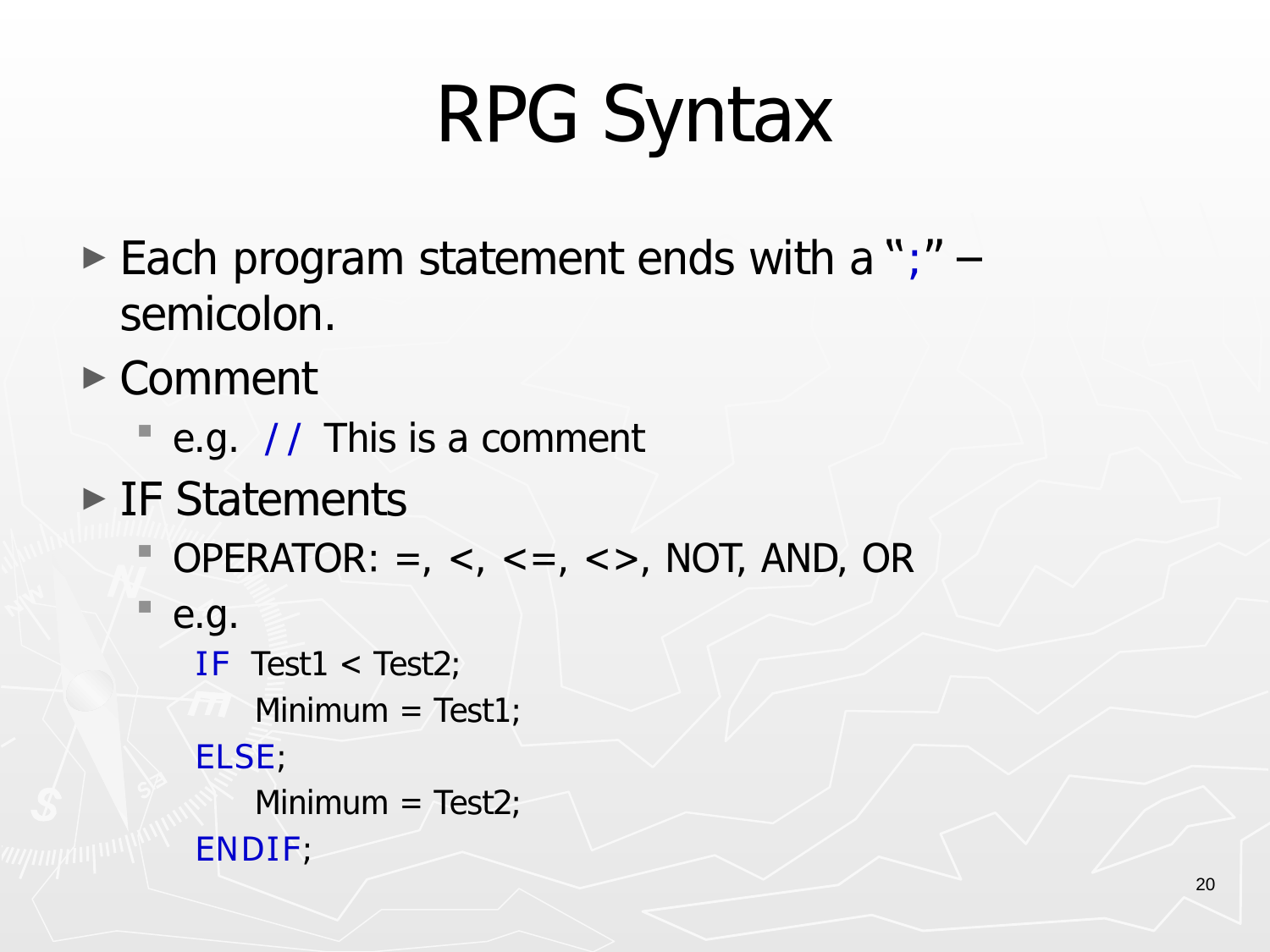

# RPG Syntax
Each program statement ends with a “;” – semicolon.
Comment
e.g.  // This is a comment
IF Statements
OPERATOR: =, <, <=, <>, NOT, AND, OR
e.g.
IF  Test1 < Test2;
Minimum = Test1;
ELSE;
Minimum = Test2;
ENDIF;
20